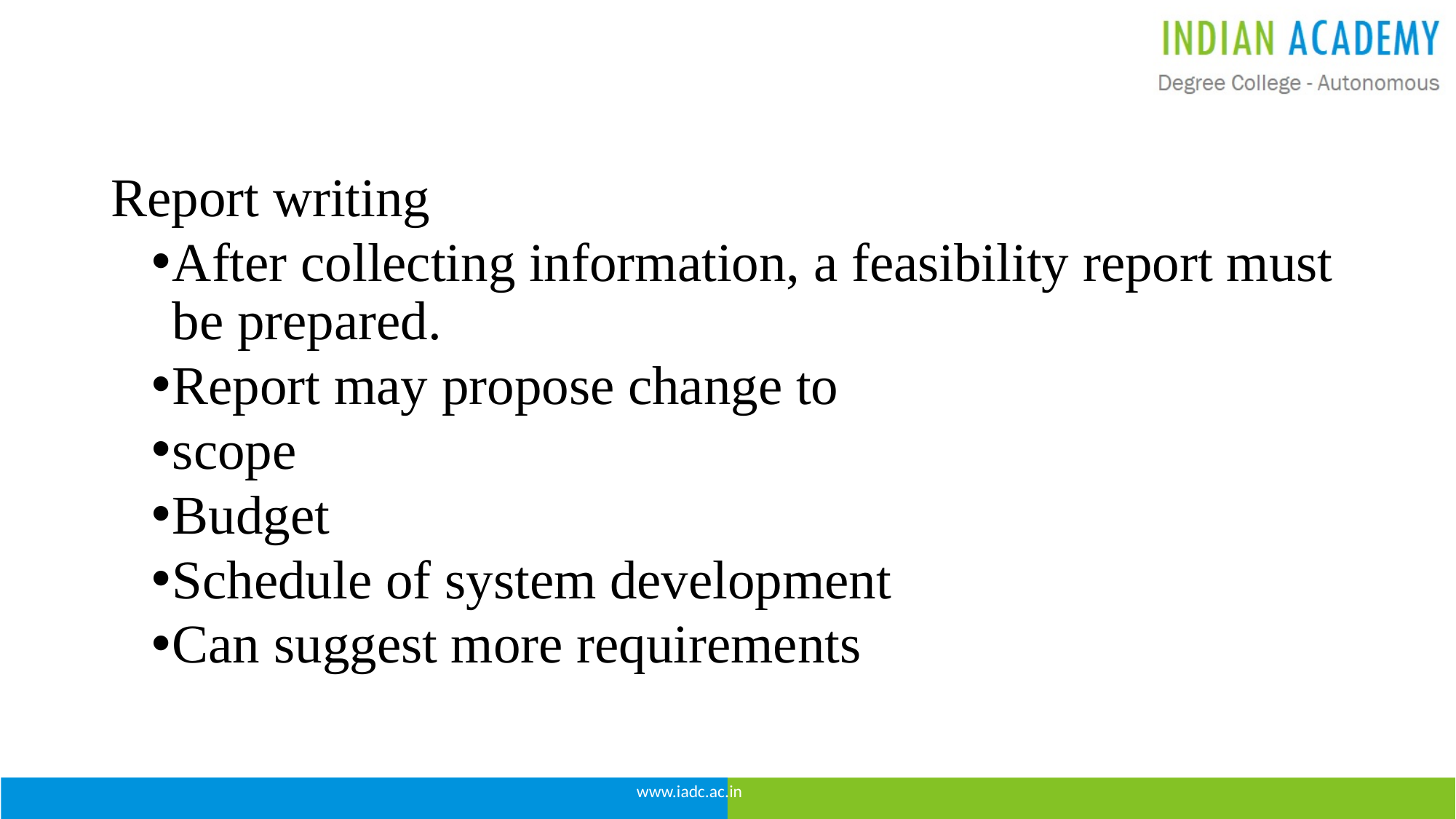

Report writing
After collecting information, a feasibility report must be prepared.
Report may propose change to
scope
Budget
Schedule of system development
Can suggest more requirements